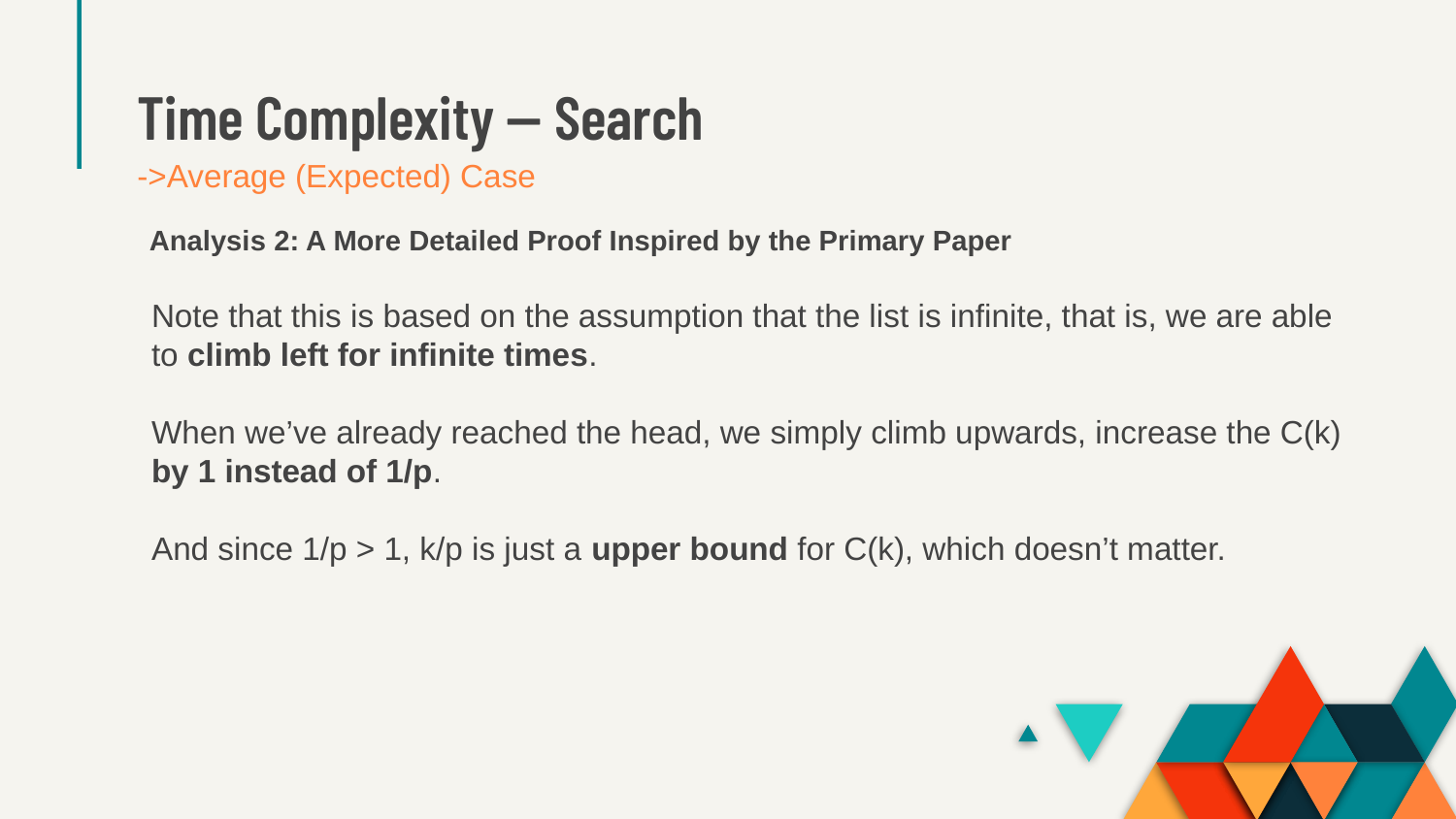

# Time Complexity -- Search
->Average (Expected) Case
Analysis 2: A More Detailed Proof Inspired by the Primary Paper
Note that this is based on the assumption that the list is infinite, that is, we are able to climb left for infinite times.

When we’ve already reached the head, we simply climb upwards, increase the C(k) by 1 instead of 1/p.

And since 1/p > 1, k/p is just a upper bound for C(k), which doesn’t matter.